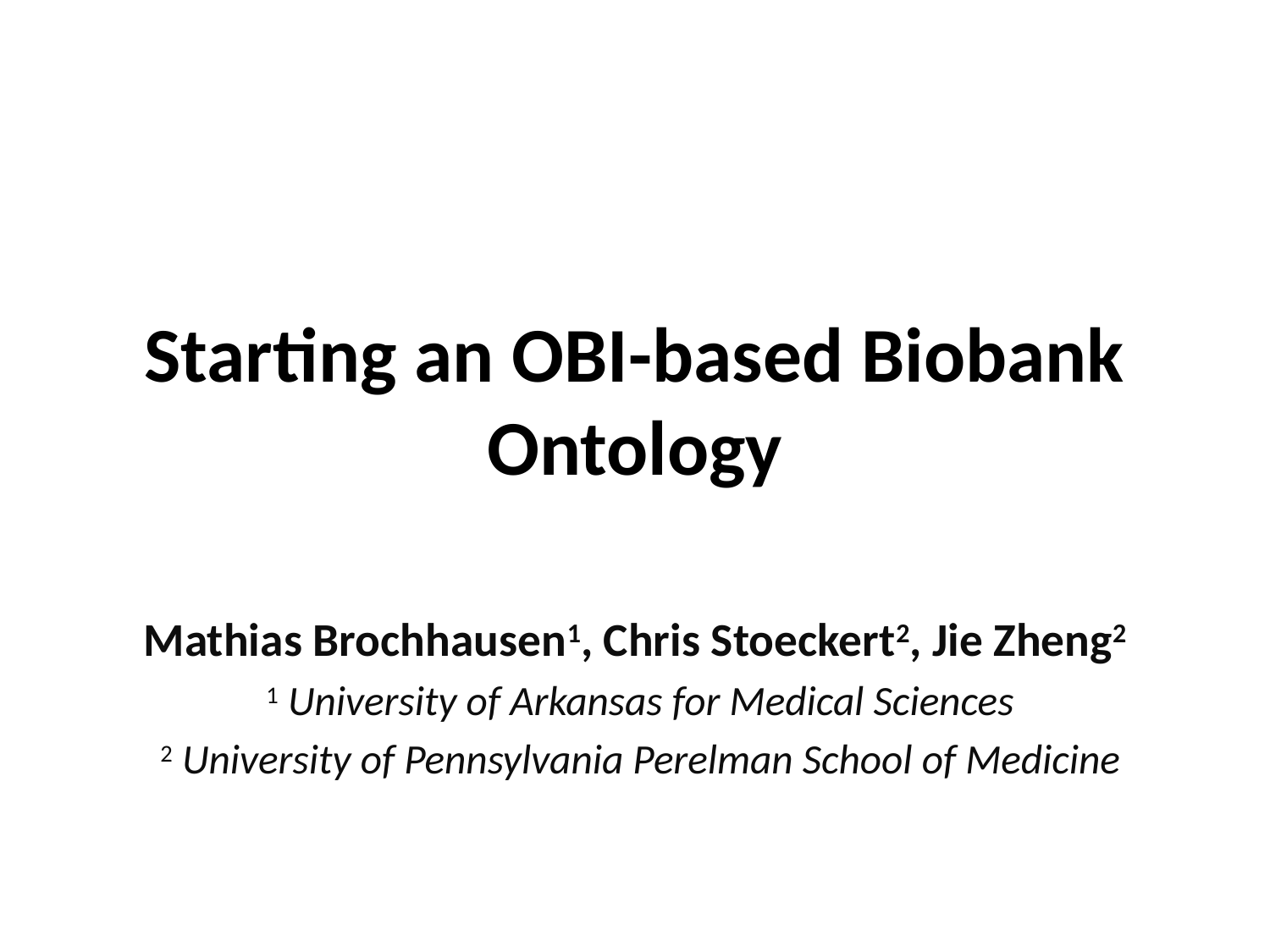

# Starting an OBI-based Biobank Ontology
Mathias Brochhausen1, Chris Stoeckert2, Jie Zheng2
1 University of Arkansas for Medical Sciences
2 University of Pennsylvania Perelman School of Medicine